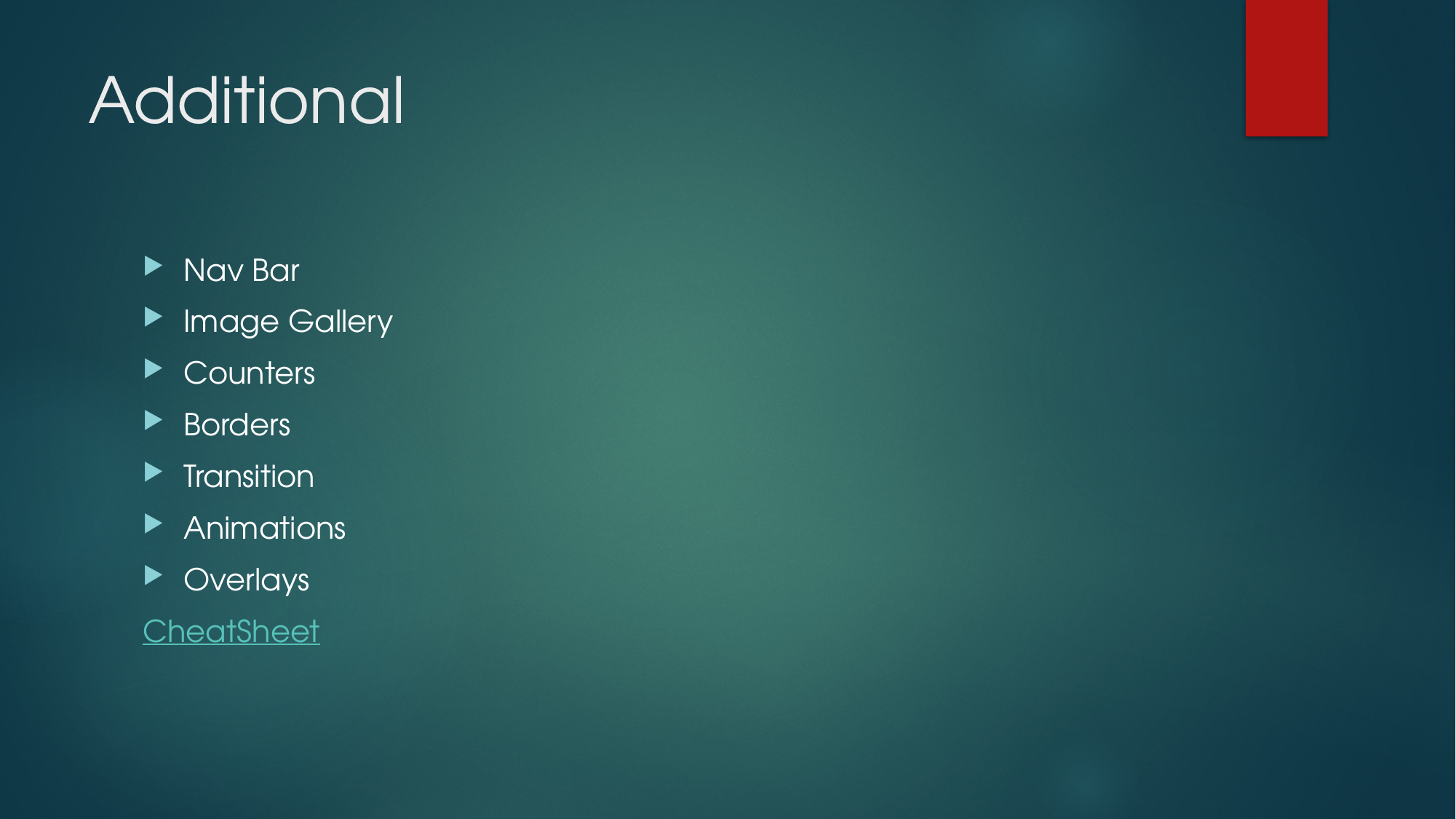

# Additional
Nav Bar
Image Gallery
Counters
Borders
Transition
Animations
Overlays
CheatSheet